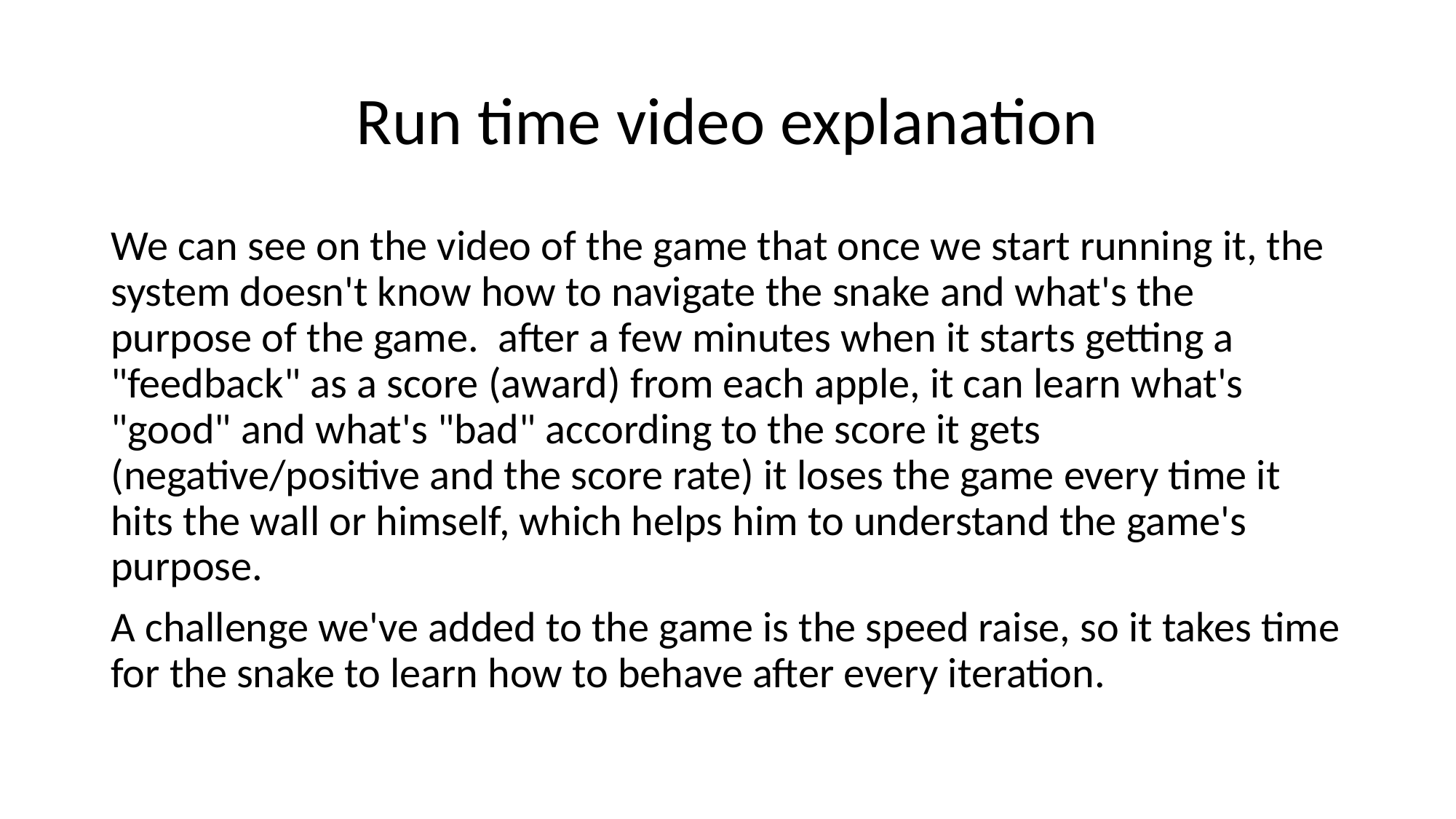

# Run time video explanation
We can see on the video of the game that once we start running it, the system doesn't know how to navigate the snake and what's the purpose of the game.  after a few minutes when it starts getting a "feedback" as a score (award) from each apple, it can learn what's "good" and what's "bad" according to the score it gets (negative/positive and the score rate) it loses the game every time it hits the wall or himself, which helps him to understand the game's purpose.
A challenge we've added to the game is the speed raise, so it takes time for the snake to learn how to behave after every iteration.